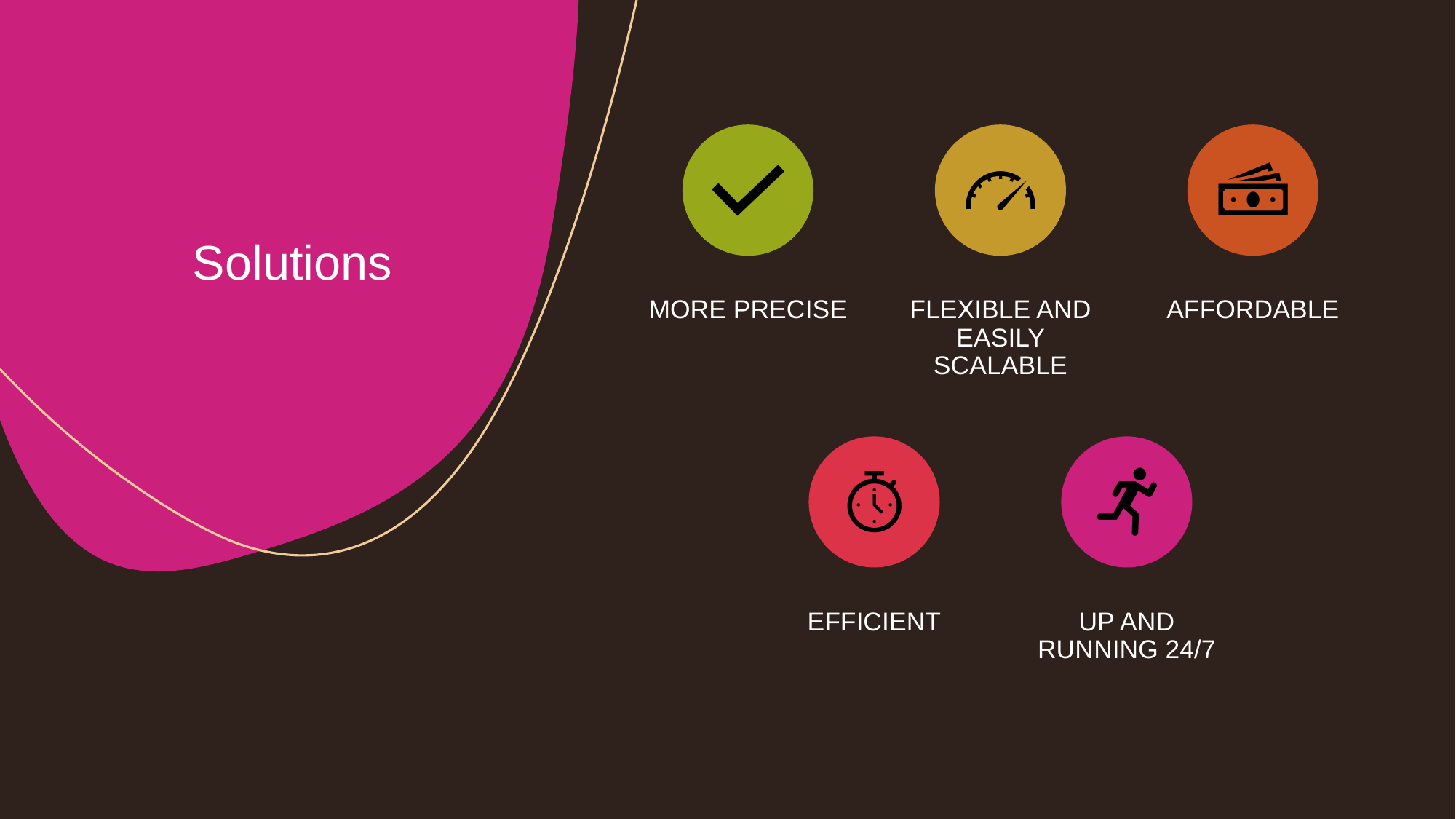

# Solutions
More precise
Flexible and easily scalable
Affordable
Efficient
Up and running 24/7